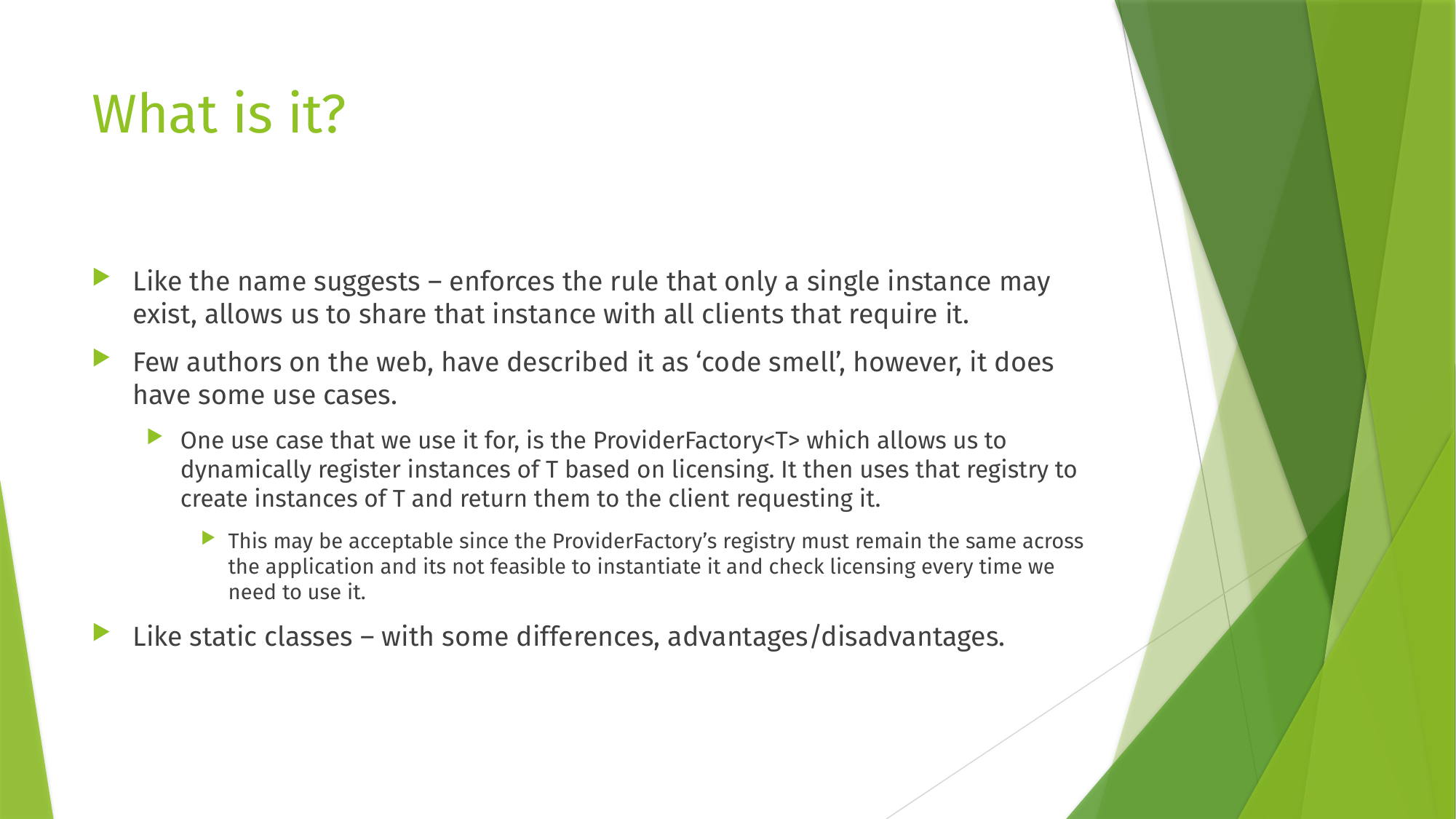

# What is it?
Like the name suggests – enforces the rule that only a single instance may exist, allows us to share that instance with all clients that require it.
Few authors on the web, have described it as ‘code smell’, however, it does have some use cases.
One use case that we use it for, is the ProviderFactory<T> which allows us to dynamically register instances of T based on licensing. It then uses that registry to create instances of T and return them to the client requesting it.
This may be acceptable since the ProviderFactory’s registry must remain the same across the application and its not feasible to instantiate it and check licensing every time we need to use it.
Like static classes – with some differences, advantages/disadvantages.